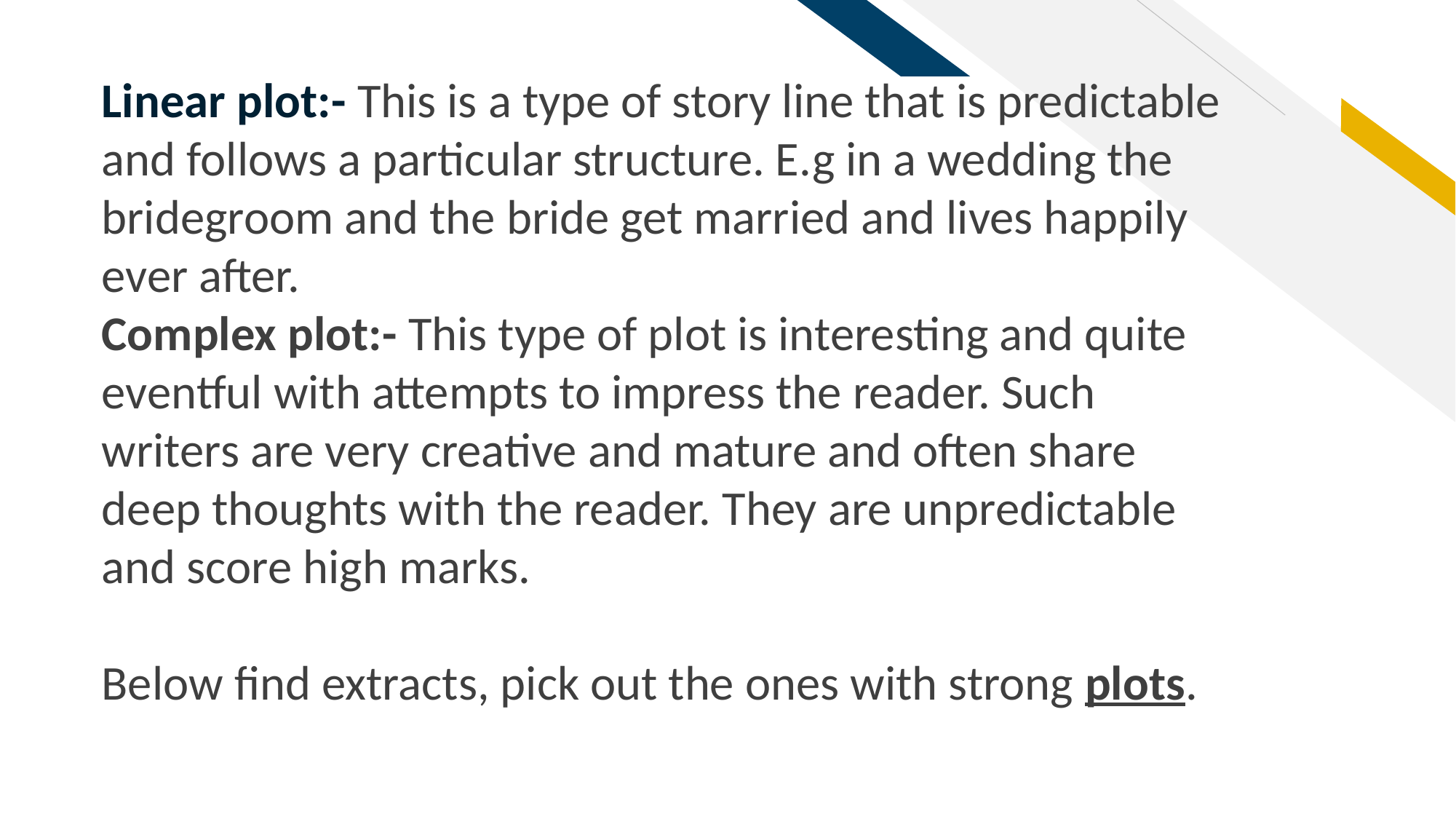

Linear plot:- This is a type of story line that is predictable and follows a particular structure. E.g in a wedding the bridegroom and the bride get married and lives happily ever after.
Complex plot:- This type of plot is interesting and quite eventful with attempts to impress the reader. Such writers are very creative and mature and often share deep thoughts with the reader. They are unpredictable and score high marks.

Below find extracts, pick out the ones with strong plots.